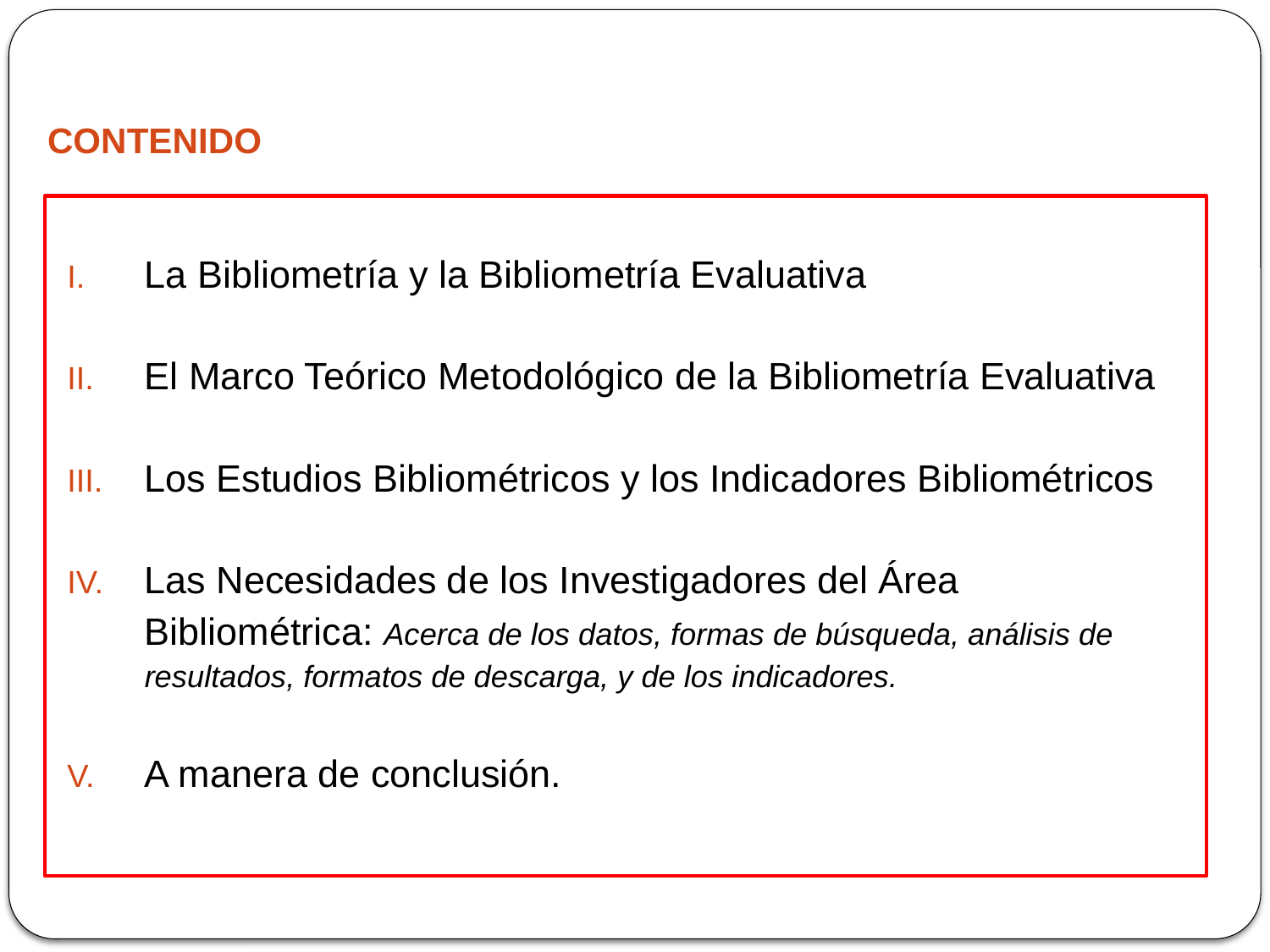

# CONTENIDO

La Bibliometría y la Bibliometría Evaluativa

El Marco Teórico Metodológico de la Bibliometría Evaluativa

Los Estudios Bibliométricos y los Indicadores Bibliométricos

Las Necesidades de los Investigadores del Área Bibliométrica: Acerca de los datos, formas de búsqueda, análisis de resultados, formatos de descarga, y de los indicadores.

A manera de conclusión.